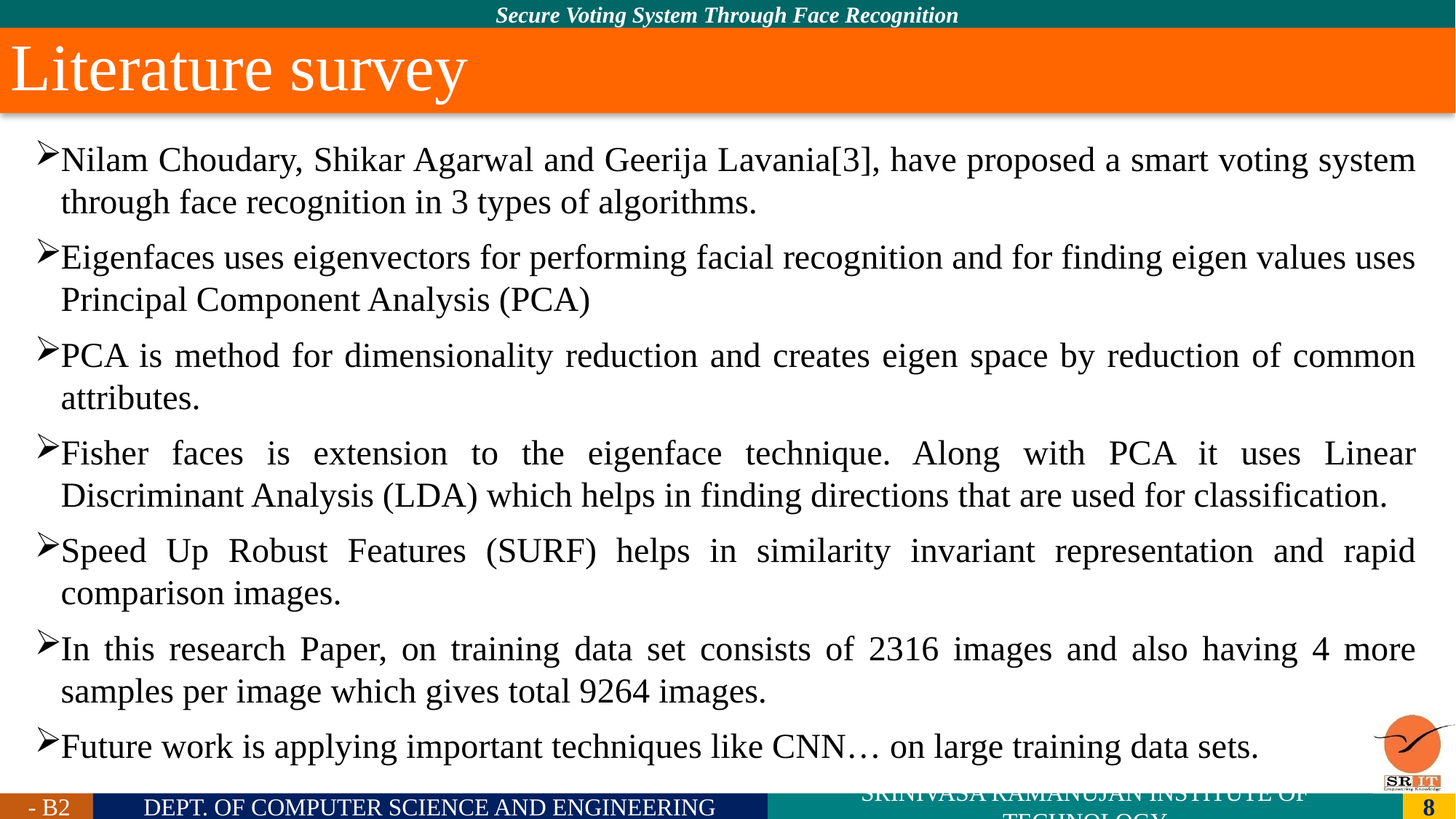

# Literature survey
Nilam Choudary, Shikar Agarwal and Geerija Lavania[3], have proposed a smart voting system through face recognition in 3 types of algorithms.
Eigenfaces uses eigenvectors for performing facial recognition and for finding eigen values uses Principal Component Analysis (PCA)
PCA is method for dimensionality reduction and creates eigen space by reduction of common attributes.
Fisher faces is extension to the eigenface technique. Along with PCA it uses Linear Discriminant Analysis (LDA) which helps in finding directions that are used for classification.
Speed Up Robust Features (SURF) helps in similarity invariant representation and rapid comparison images.
In this research Paper, on training data set consists of 2316 images and also having 4 more samples per image which gives total 9264 images.
Future work is applying important techniques like CNN… on large training data sets.